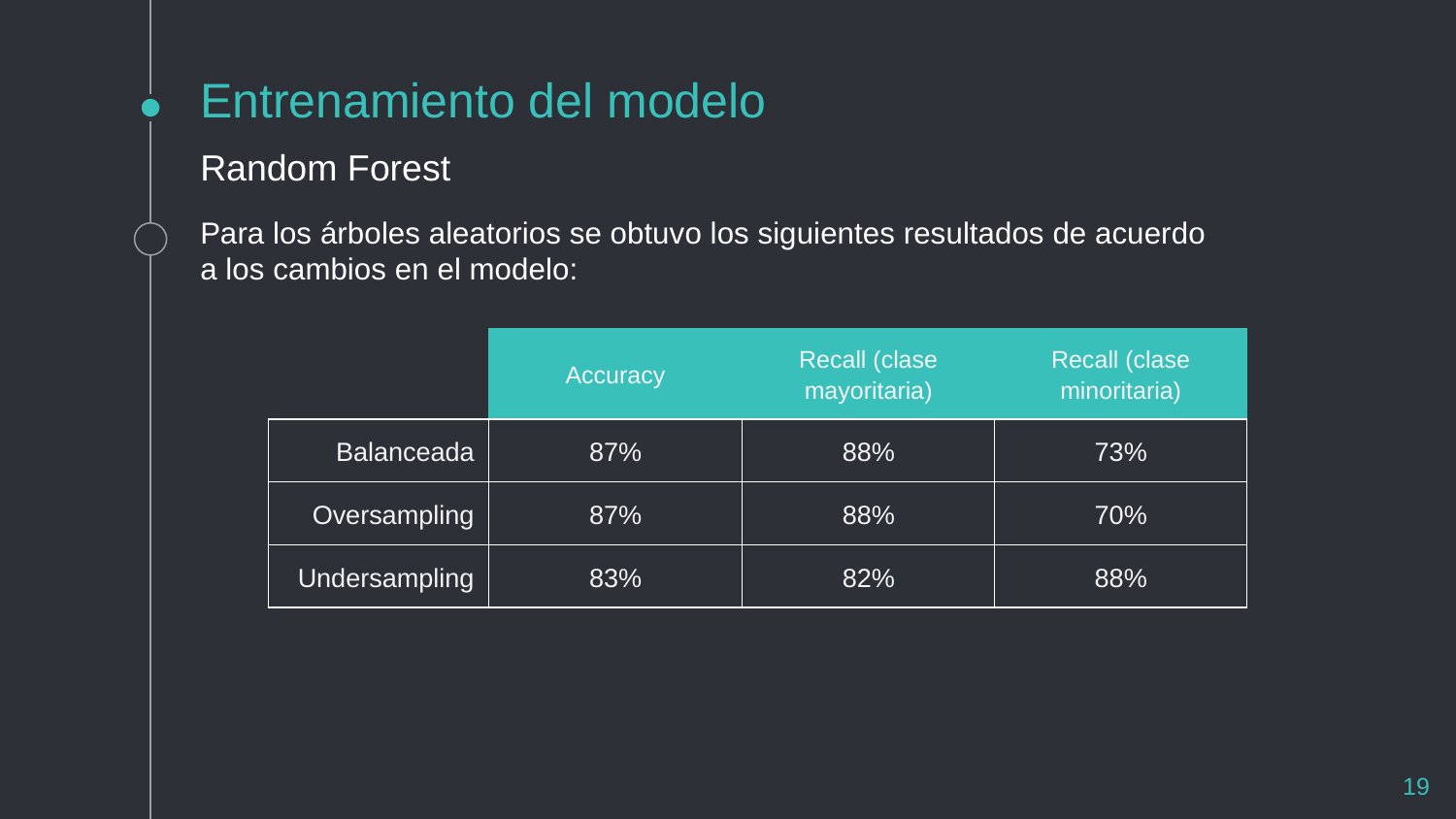

# Entrenamiento del modelo
Random Forest
Para los árboles aleatorios se obtuvo los siguientes resultados de acuerdo a los cambios en el modelo:
|  | Accuracy | Recall (clase mayoritaria) | Recall (clase minoritaria) |
| --- | --- | --- | --- |
| Balanceada | 87% | 88% | 73% |
| Oversampling | 87% | 88% | 70% |
| Undersampling | 83% | 82% | 88% |
19